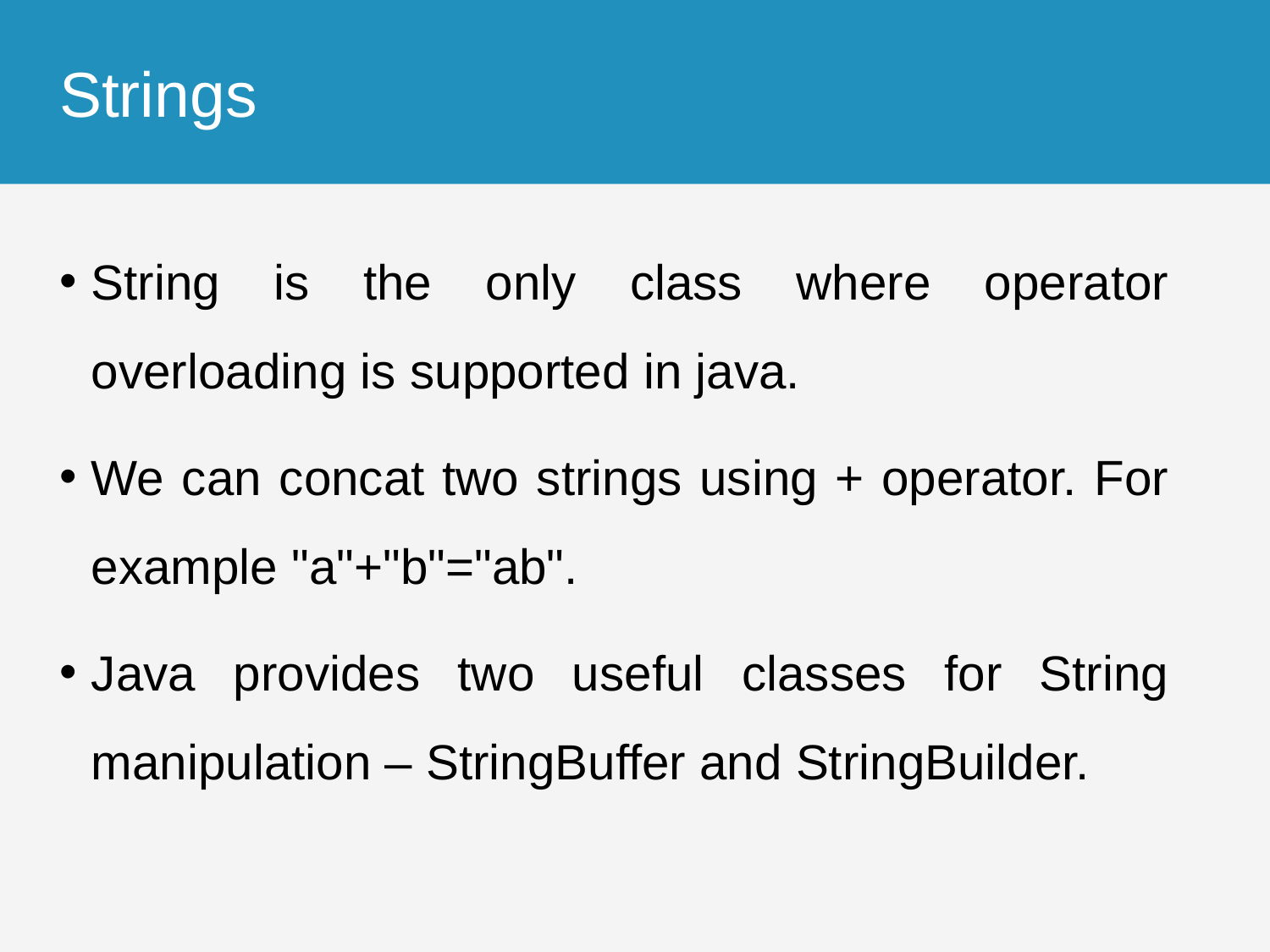

# Strings
String is the only class where operator overloading is supported in java.
We can concat two strings using + operator. For example "a"+"b"="ab".
Java provides two useful classes for String manipulation – StringBuffer and StringBuilder.